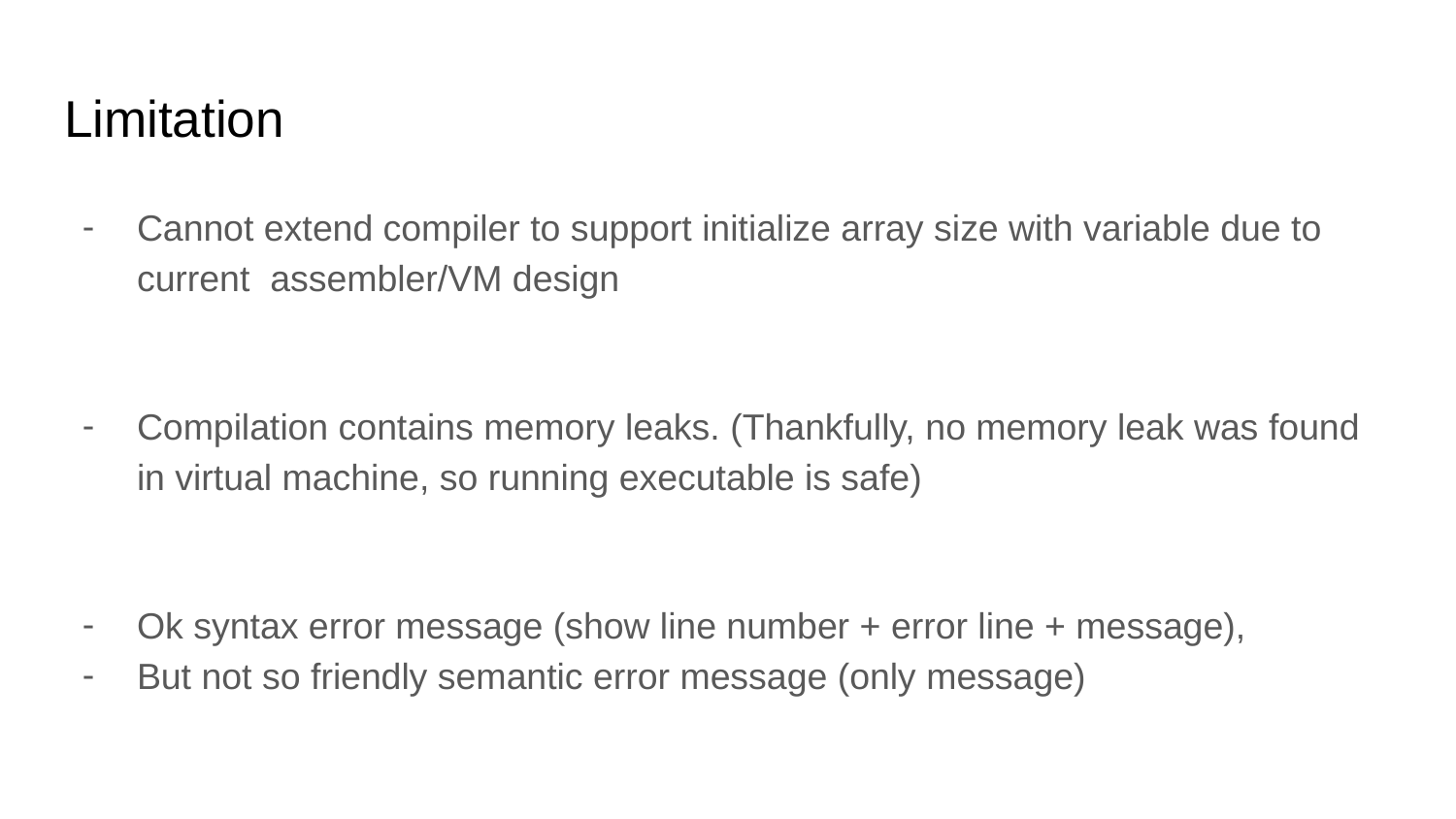

# Limitation
Cannot extend compiler to support initialize array size with variable due to current  assembler/VM design

Compilation contains memory leaks. (Thankfully, no memory leak was found in virtual machine, so running executable is safe)

Ok syntax error message (show line number + error line + message),
But not so friendly semantic error message (only message)